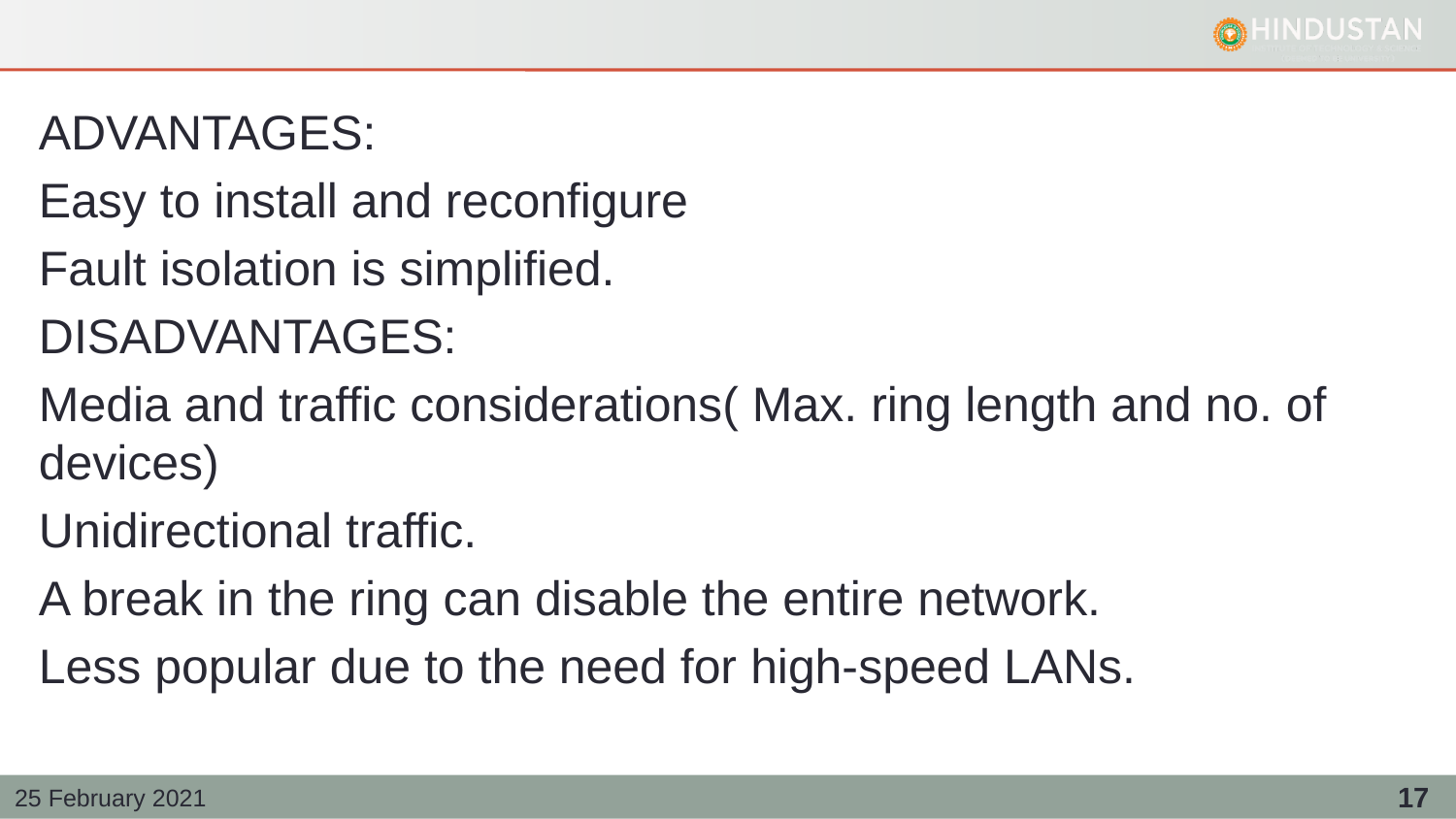

#
ADVANTAGES:
Easy to install and reconfigure
Fault isolation is simplified.
DISADVANTAGES:
Media and traffic considerations( Max. ring length and no. of devices)
Unidirectional traffic.
A break in the ring can disable the entire network.
Less popular due to the need for high-speed LANs.

25 February 2021

17